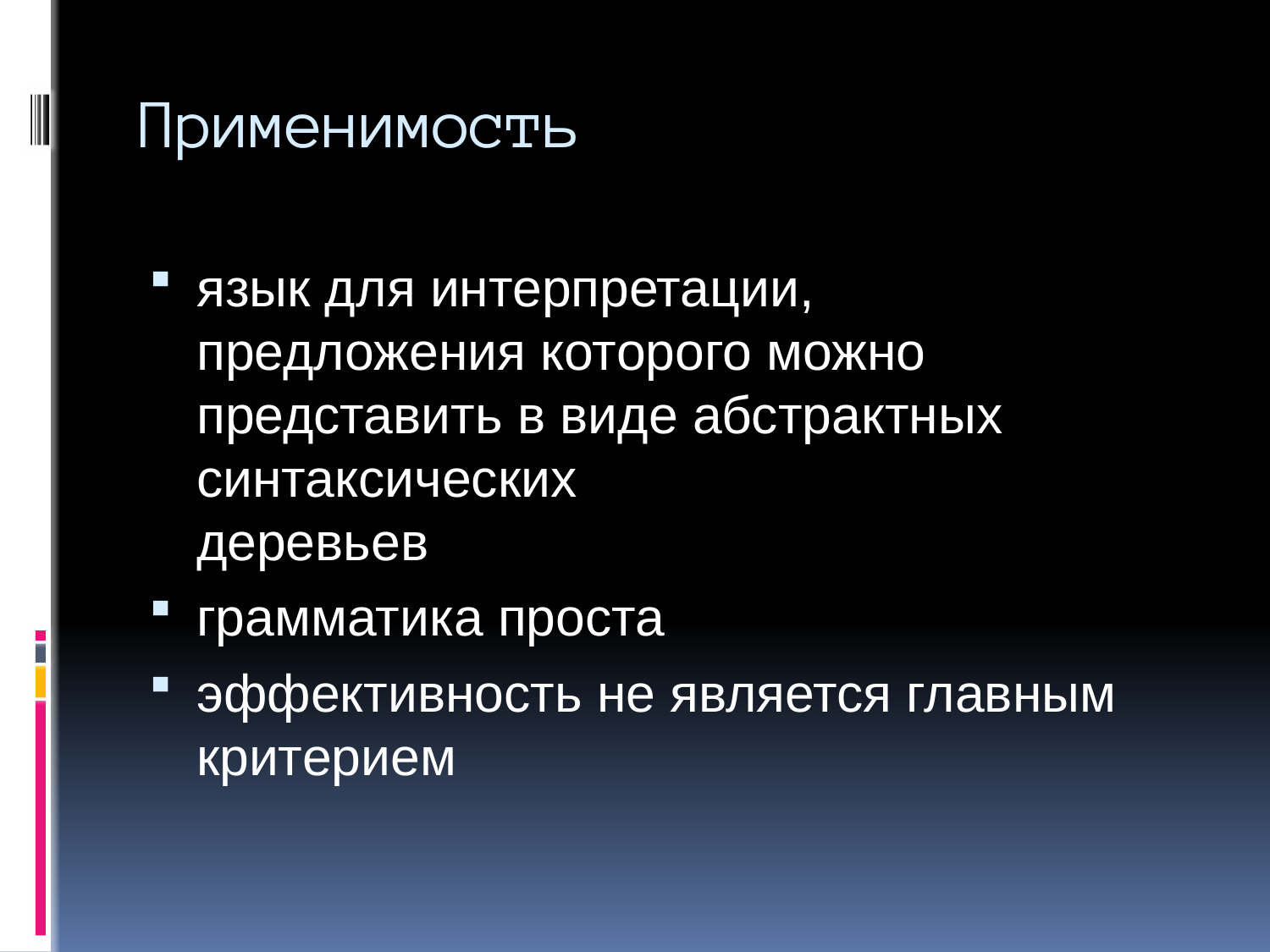

# Применимость
язык для интерпретации,
предложения которого можно представить в виде абстрактных синтаксических
деревьев
грамматика проста
эффективность не является главным критерием